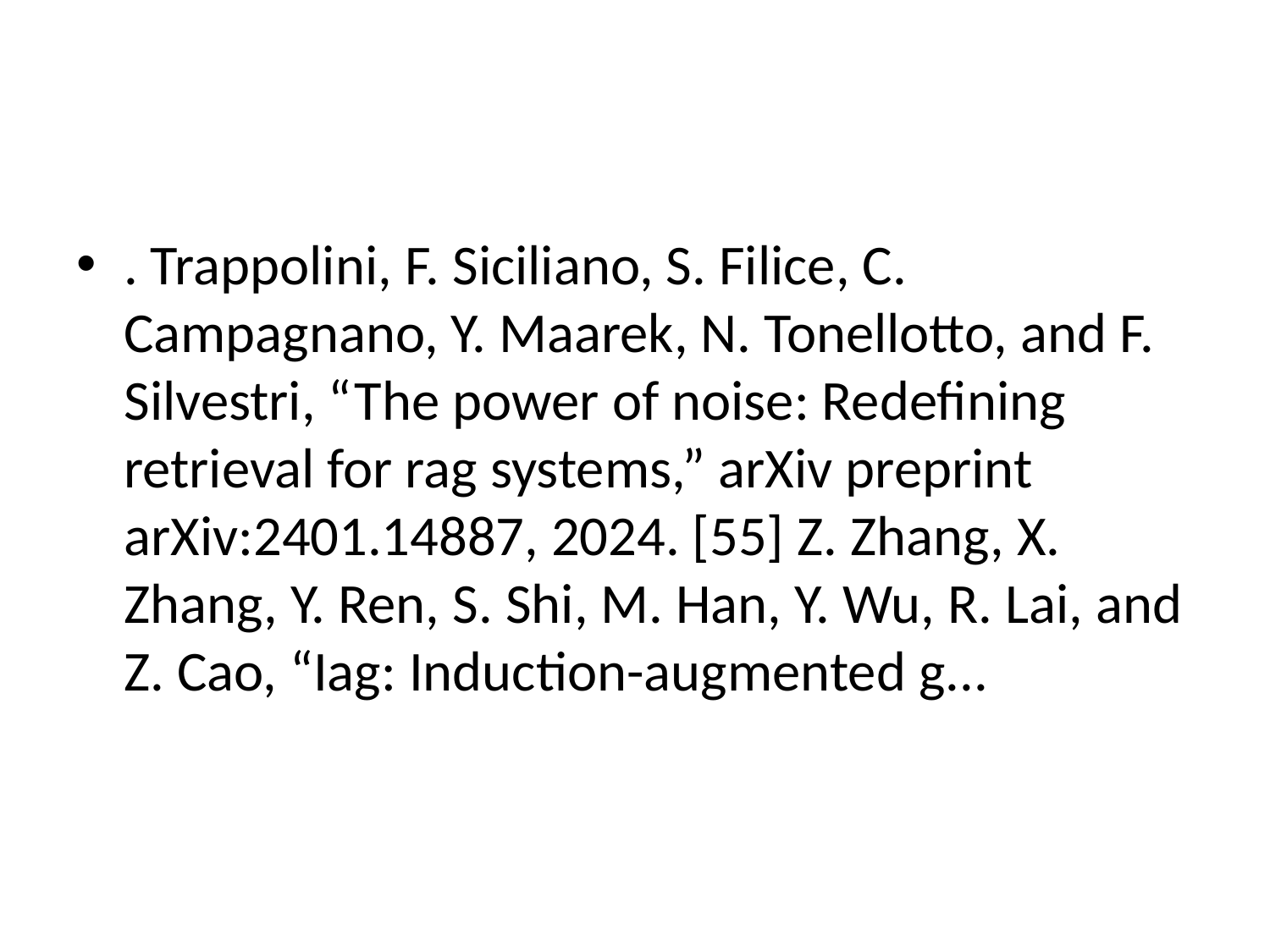

#
. Trappolini, F. Siciliano, S. Filice, C. Campagnano, Y. Maarek, N. Tonellotto, and F. Silvestri, “The power of noise: Redefining retrieval for rag systems,” arXiv preprint arXiv:2401.14887, 2024. [55] Z. Zhang, X. Zhang, Y. Ren, S. Shi, M. Han, Y. Wu, R. Lai, and Z. Cao, “Iag: Induction-augmented g...